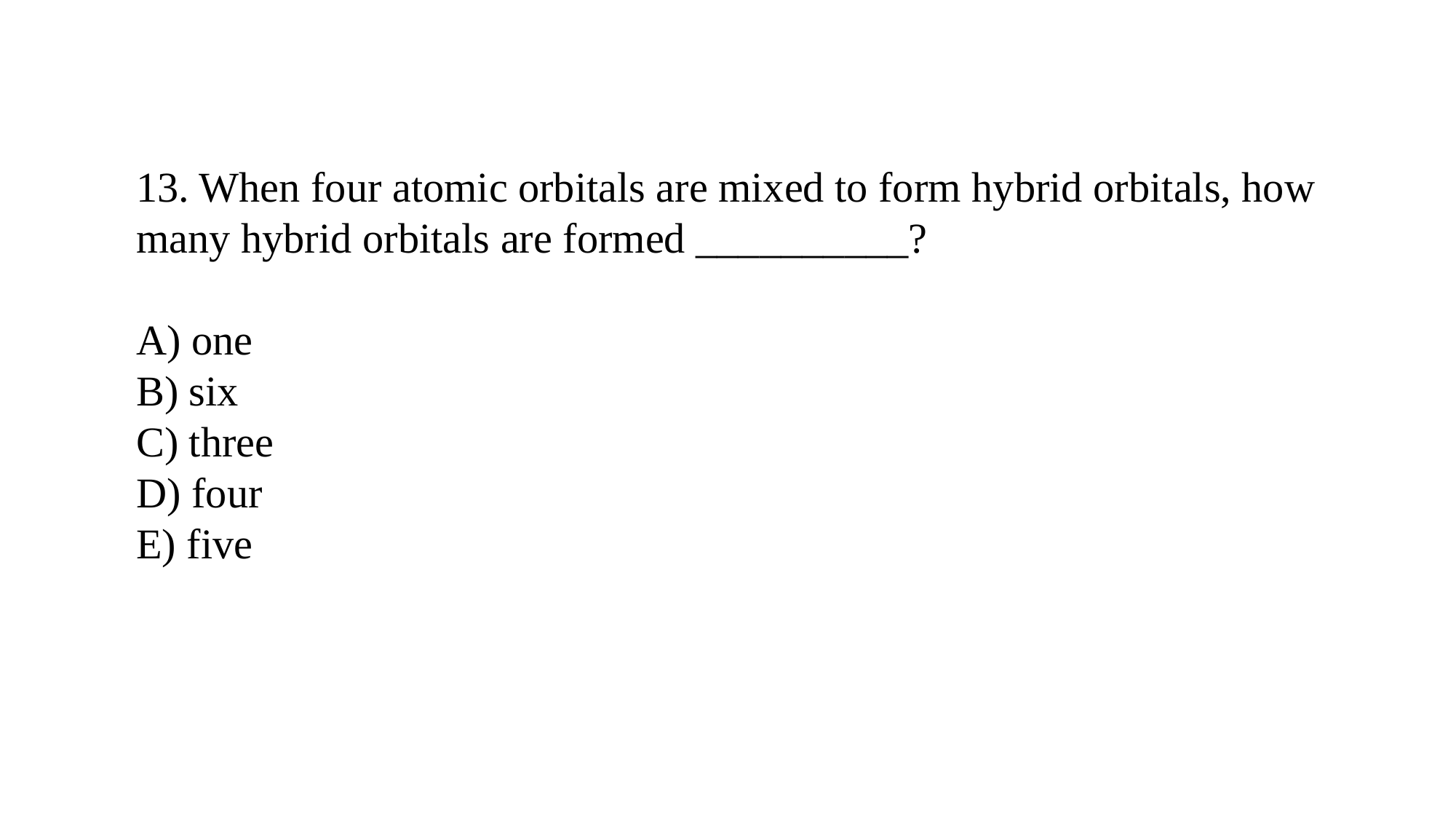

13. When four atomic orbitals are mixed to form hybrid orbitals, how many hybrid orbitals are formed __________?

A) one
B) six
C) three
D) four
E) five